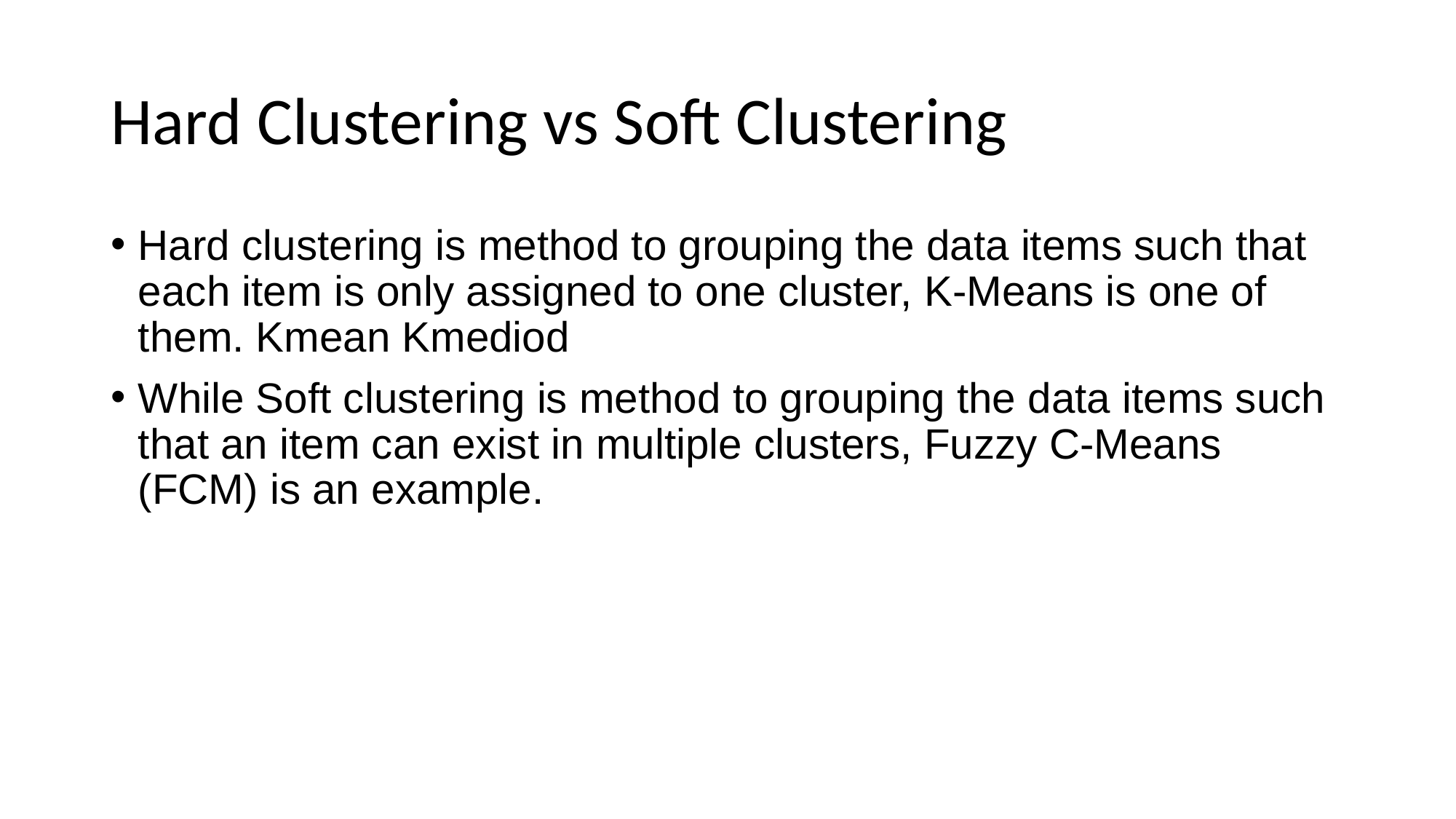

# Hard Clustering vs Soft Clustering
Hard clustering is method to grouping the data items such that each item is only assigned to one cluster, K-Means is one of them. Kmean Kmediod
While Soft clustering is method to grouping the data items such that an item can exist in multiple clusters, Fuzzy C-Means (FCM) is an example.